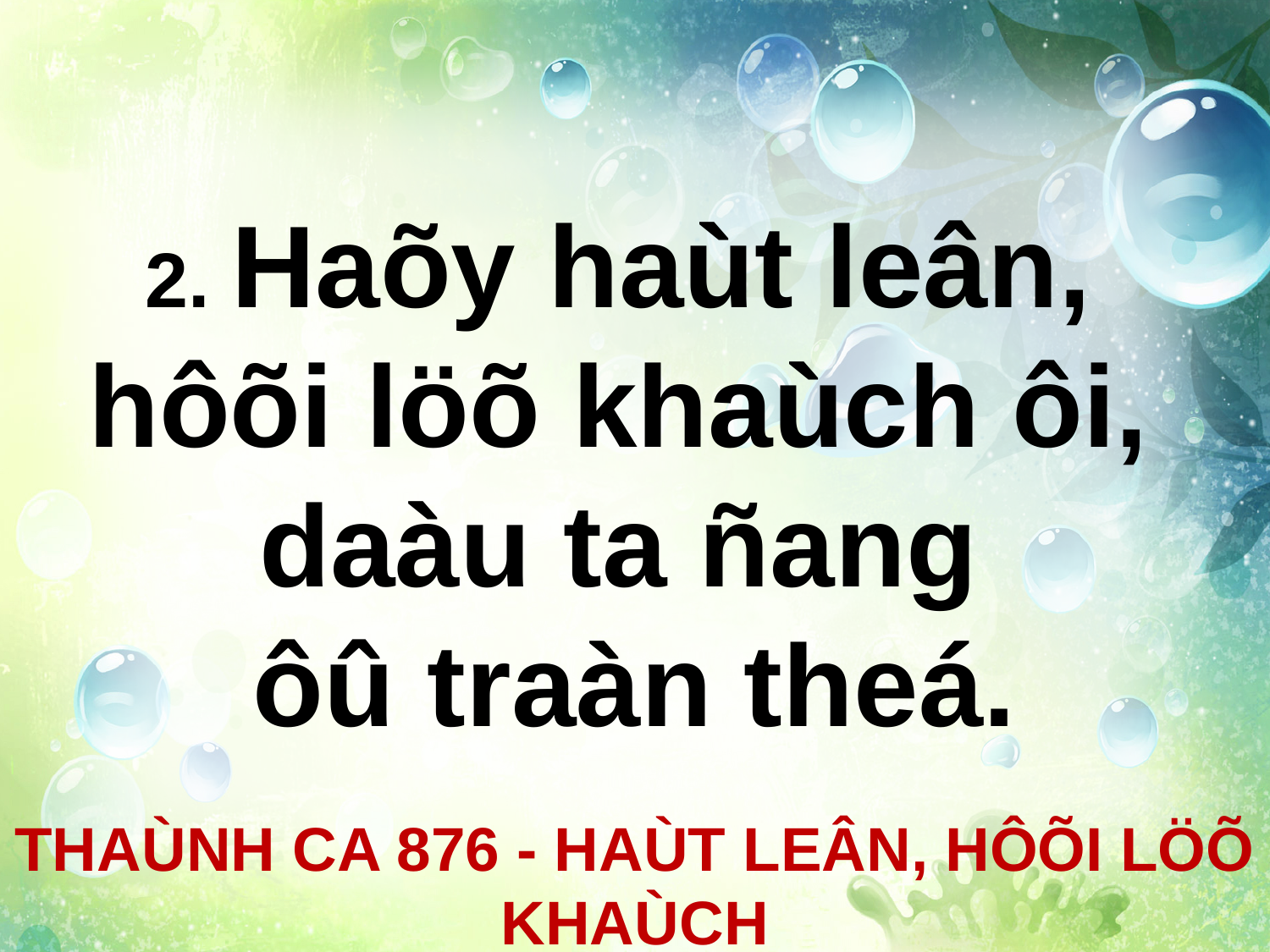

2. Haõy haùt leân,
hôõi löõ khaùch ôi,
daàu ta ñang
ôû traàn theá.
THAÙNH CA 876 - HAÙT LEÂN, HÔÕI LÖÕ KHAÙCH